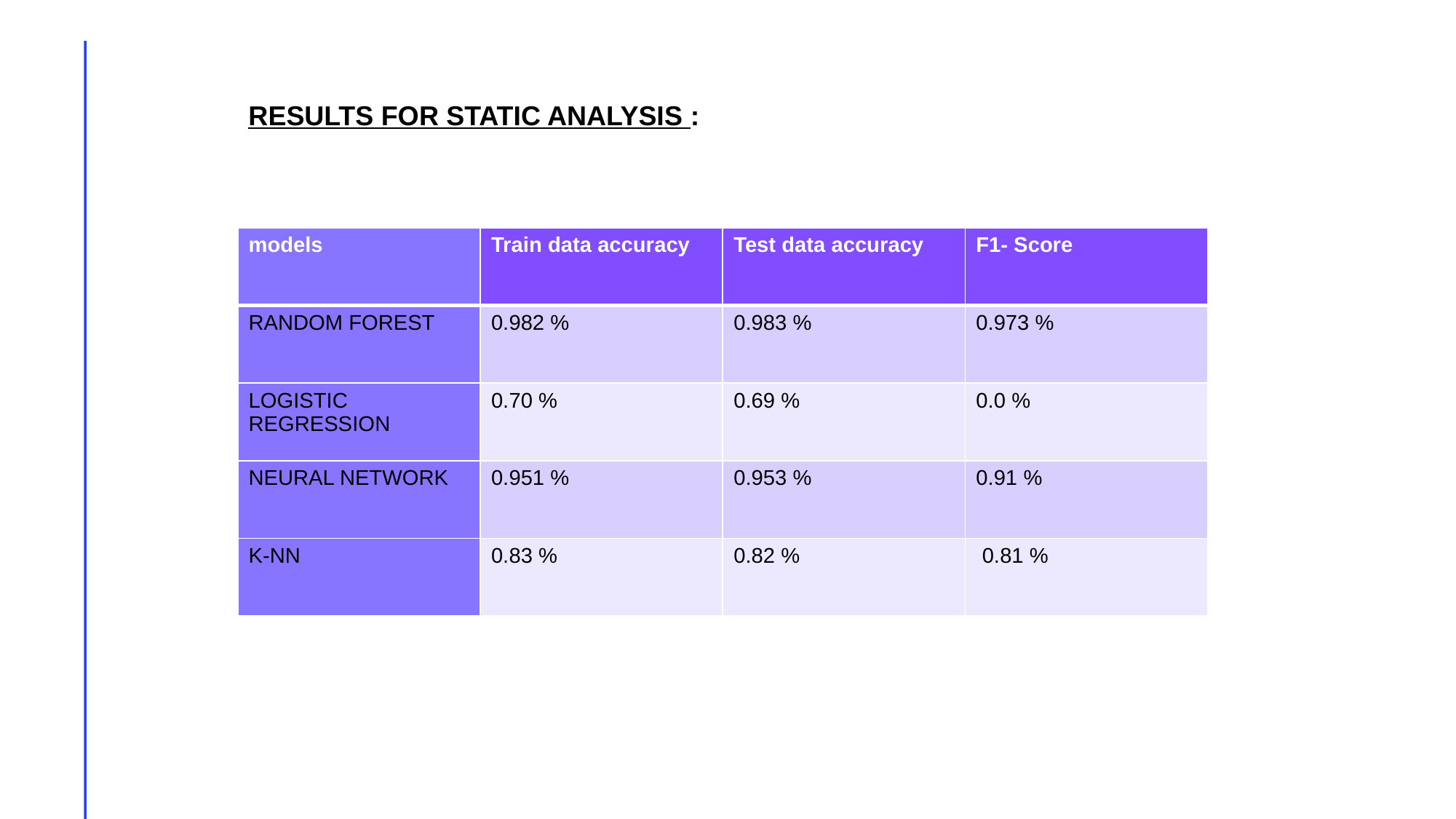

RESULTS FOR STATIC ANALYSIS :
| models | Train data accuracy | Test data accuracy | F1- Score |
| --- | --- | --- | --- |
| RANDOM FOREST | 0.982 % | 0.983 % | 0.973 % |
| LOGISTIC REGRESSION | 0.70 % | 0.69 % | 0.0 % |
| NEURAL NETWORK | 0.951 % | 0.953 % | 0.91 % |
| K-NN | 0.83 % | 0.82 % | 0.81 % |